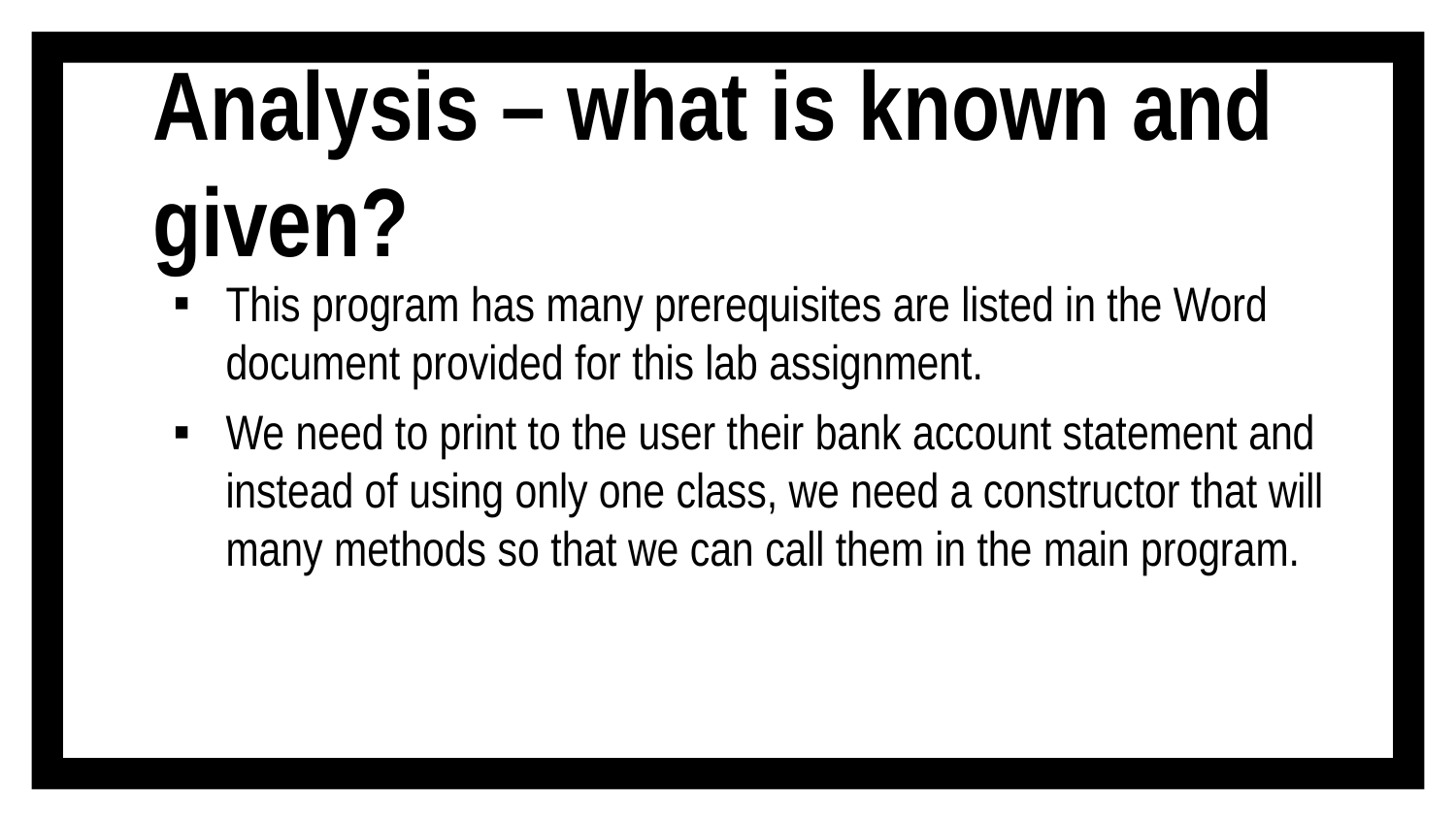

# Analysis – what is known and given?
This program has many prerequisites are listed in the Word document provided for this lab assignment.
We need to print to the user their bank account statement and instead of using only one class, we need a constructor that will many methods so that we can call them in the main program.